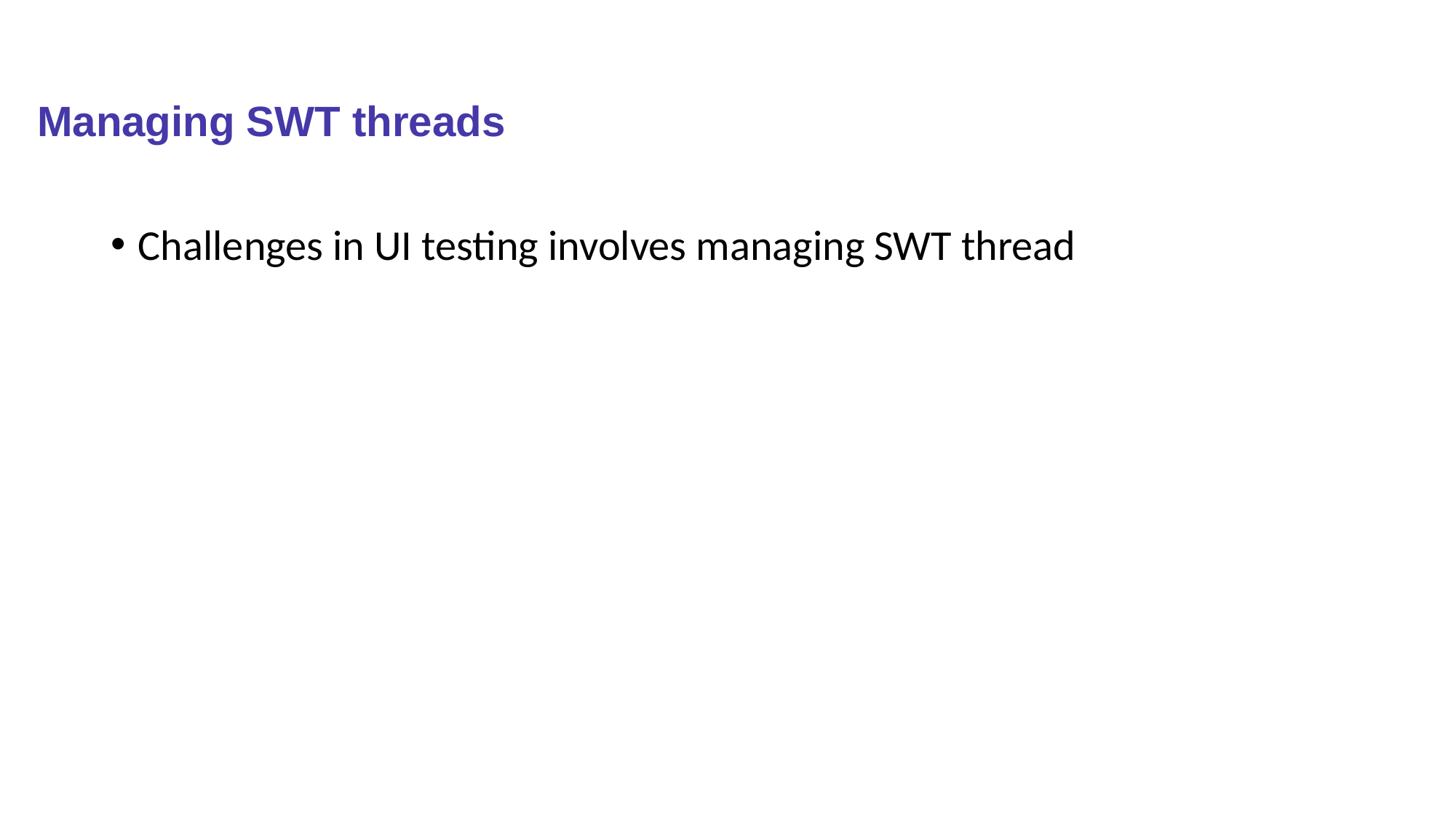

# Managing SWT threads
Challenges in UI testing involves managing SWT thread